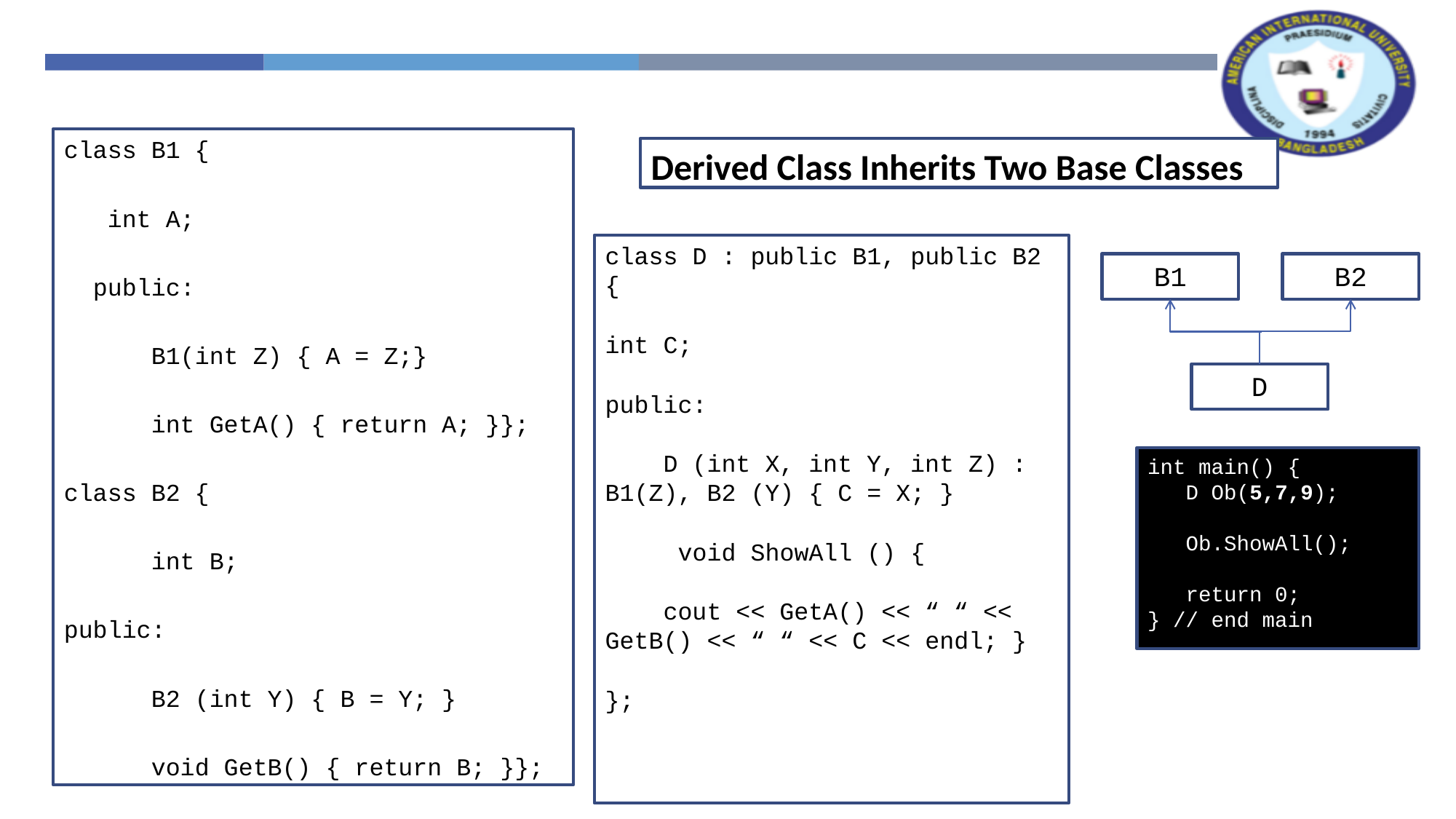

class B1 {
   int A;
  public:
      B1(int Z) { A = Z;}
      int GetA() { return A; }};
class B2 {
      int B;
public:
      B2 (int Y) { B = Y; }
      void GetB() { return B; }};

Derived Class Inherits Two Base Classes

class D : public B1, public B2 {
int C;
public:
    D (int X, int Y, int Z) : B1(Z), B2 (Y) { C = X; }
     void ShowAll () {
    cout << GetA() << “ “ << GetB() << “ “ << C << endl; }
};

B1
B2
D
int main() {
   D Ob(5,7,9);

   Ob.ShowAll();

   return 0;
} // end main